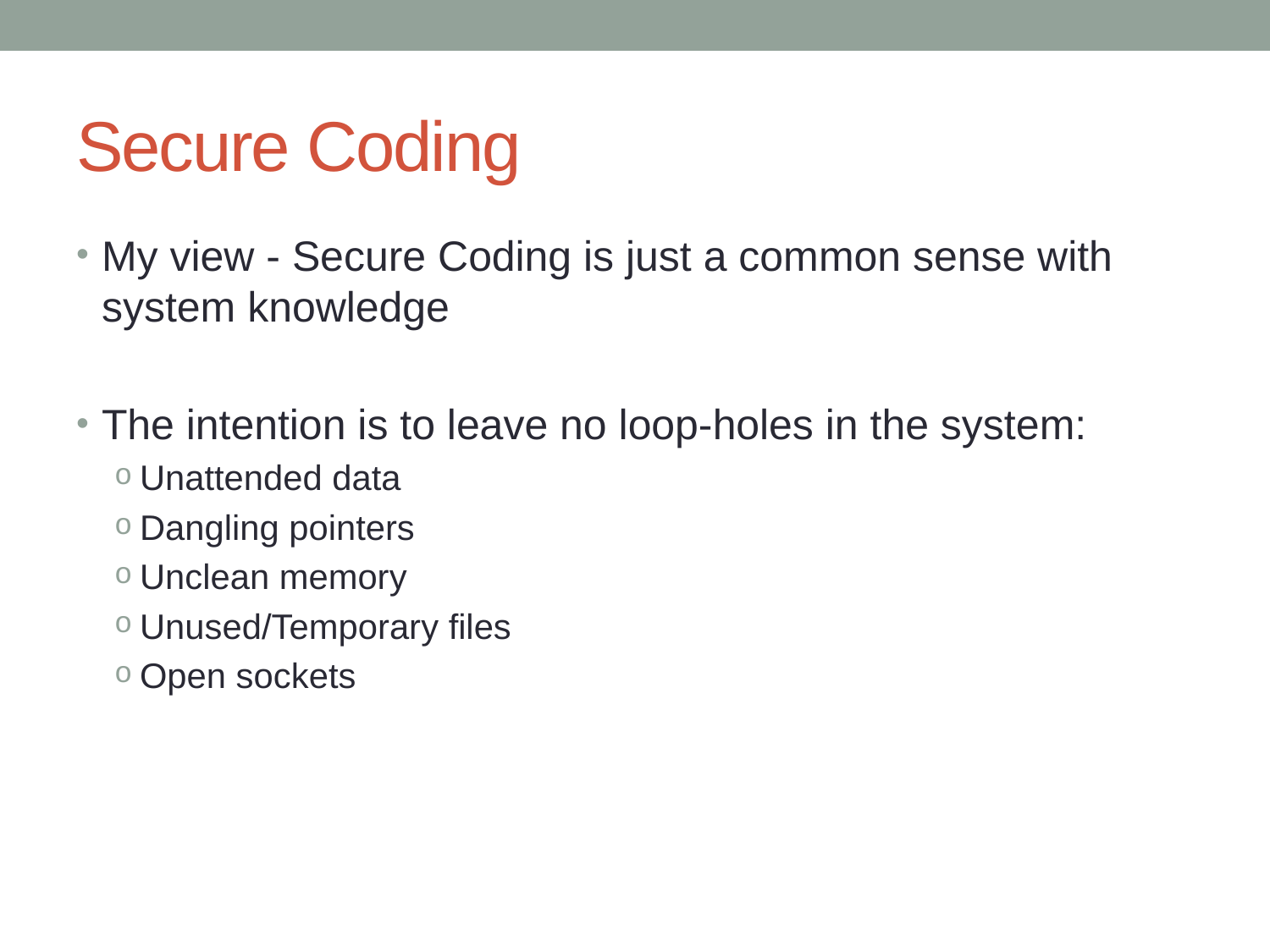

# Secure Coding
My view - Secure Coding is just a common sense with system knowledge

The intention is to leave no loop-holes in the system:
Unattended data
Dangling pointers
Unclean memory
Unused/Temporary files
Open sockets